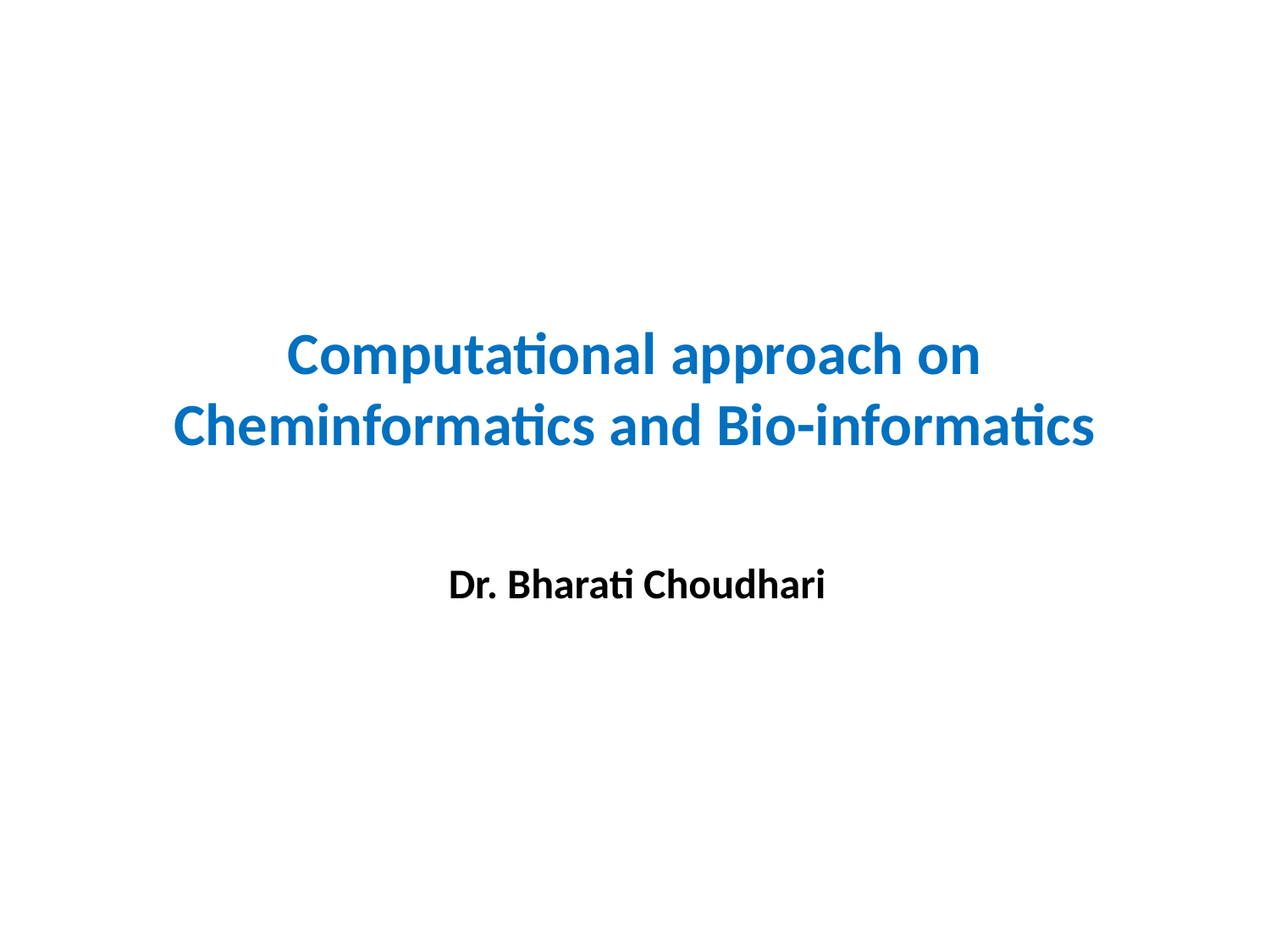

# Computational approach on Cheminformatics and Bio-informatics
Dr. Bharati Choudhari